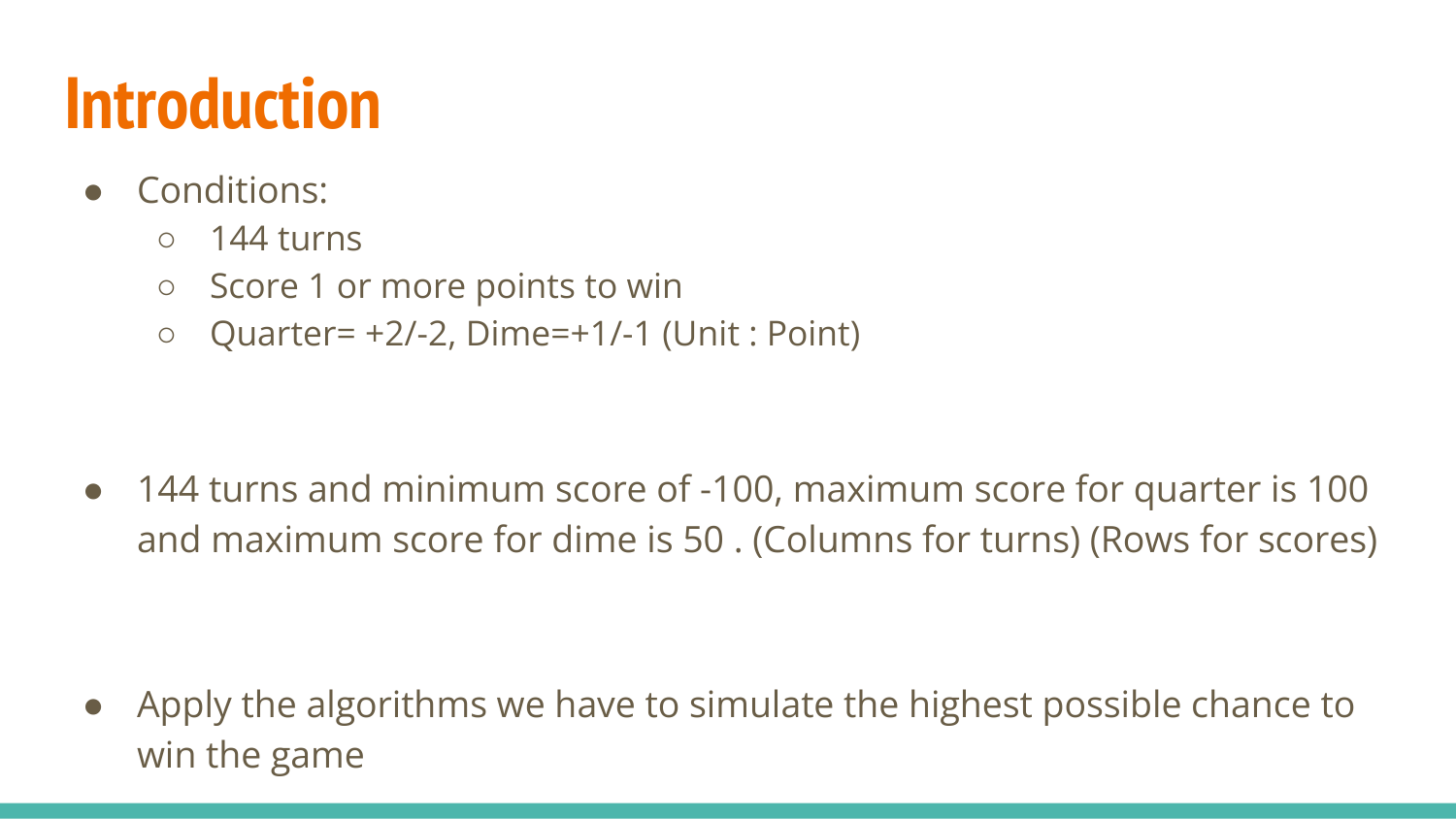

# Introduction
Conditions:
144 turns
Score 1 or more points to win
Quarter= +2/-2, Dime=+1/-1 (Unit : Point)

144 turns and minimum score of -100, maximum score for quarter is 100 and maximum score for dime is 50 . (Columns for turns) (Rows for scores)

Apply the algorithms we have to simulate the highest possible chance to win the game